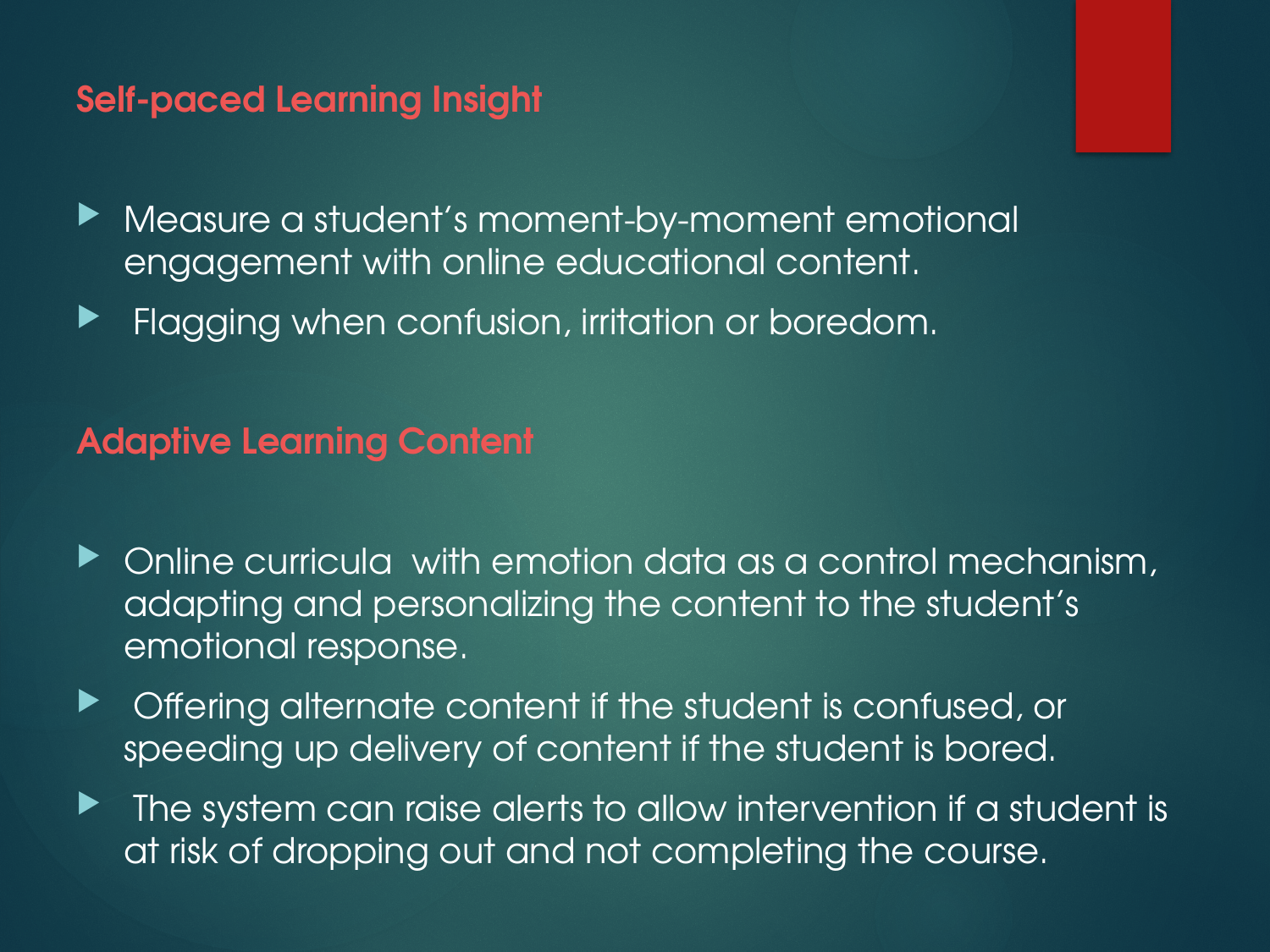

Self-paced Learning Insight

Measure a student’s moment-by-moment emotional engagement with online educational content.
 Flagging when confusion, irritation or boredom.

Adaptive Learning Content

Online curricula  with emotion data as a control mechanism, adapting and personalizing the content to the student’s emotional response.
 Offering alternate content if the student is confused, or speeding up delivery of content if the student is bored.
 The system can raise alerts to allow intervention if a student is at risk of dropping out and not completing the course.